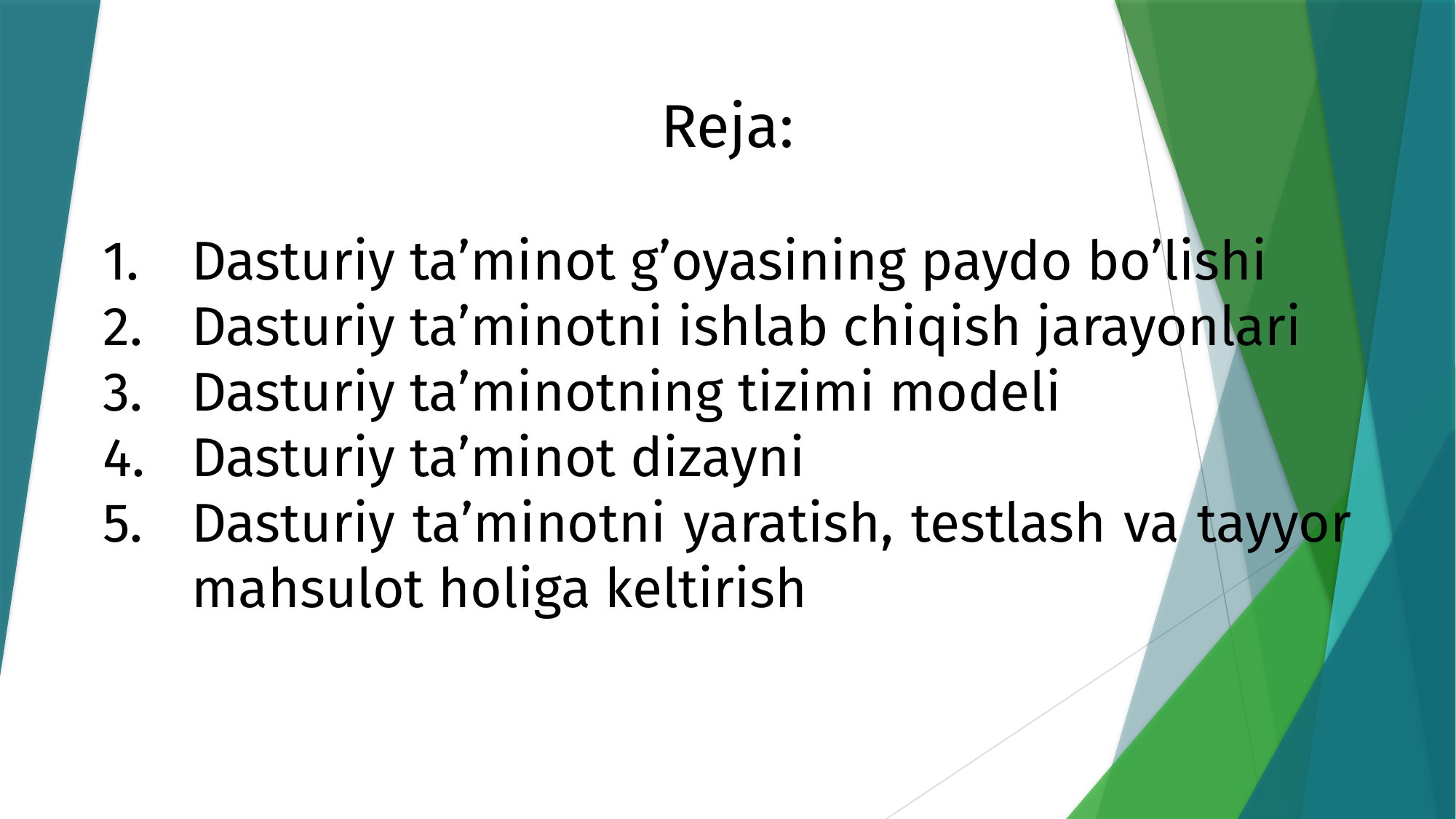

Reja:

Dasturiy ta’minot g’oyasining paydo bo’lishi
Dasturiy ta’minotni ishlab chiqish jarayonlari
Dasturiy ta’minotning tizimi modeli
Dasturiy ta’minot dizayni
Dasturiy ta’minotni yaratish, testlash va tayyor mahsulot holiga keltirish